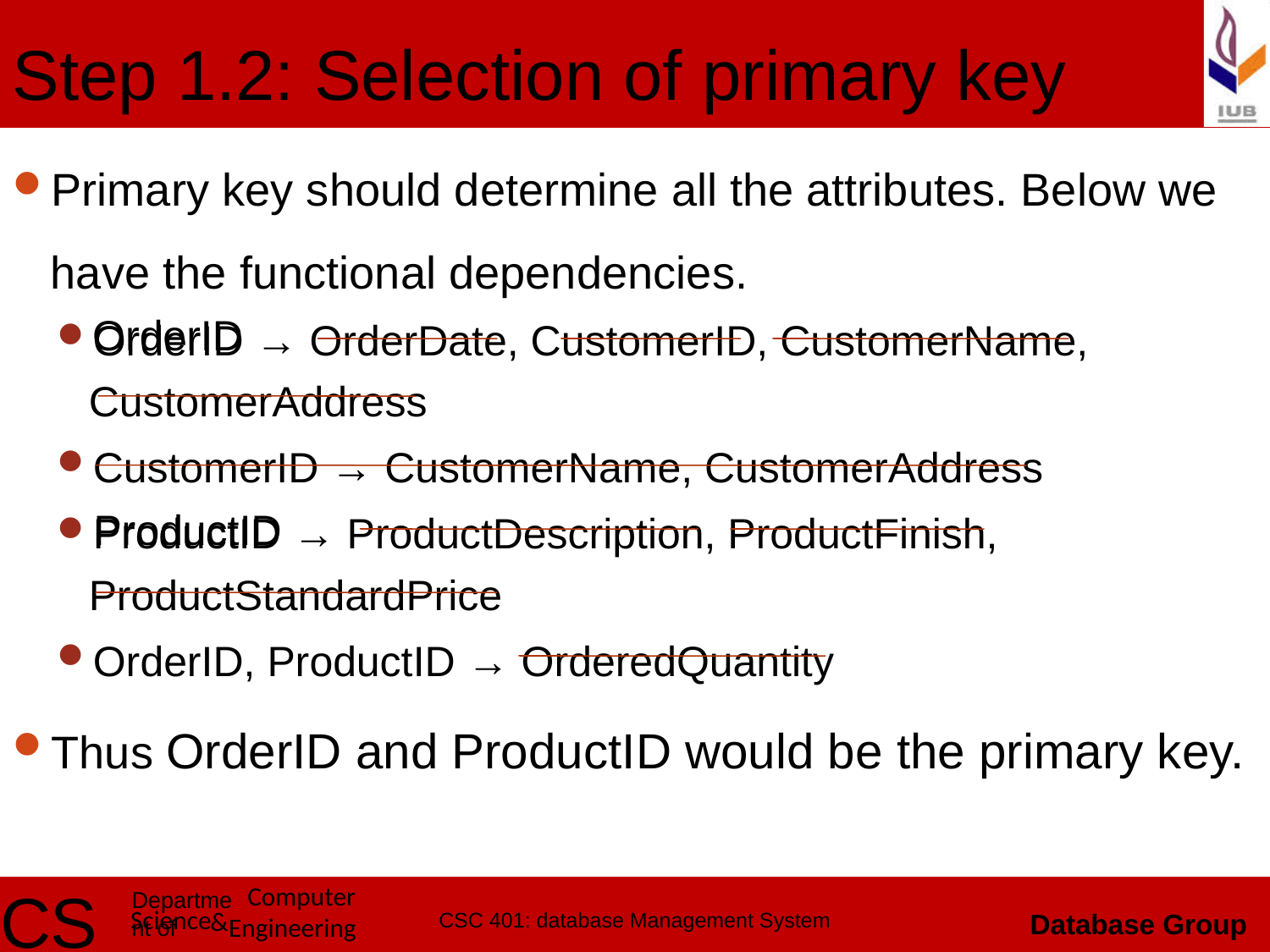

# Step 1.2: Selection of primary key
Primary key should determine all the attributes. Below we have the functional dependencies.
OrderID → OrderDate, CustomerID, CustomerName, CustomerAddress
CustomerID → CustomerName, CustomerAddress
ProductID → ProductDescription, ProductFinish, ProductStandardPrice
OrderID, ProductID → OrderedQuantity
Thus OrderID and ProductID would be the primary key.

OrderID
ProductID
CSC 401: database Management System